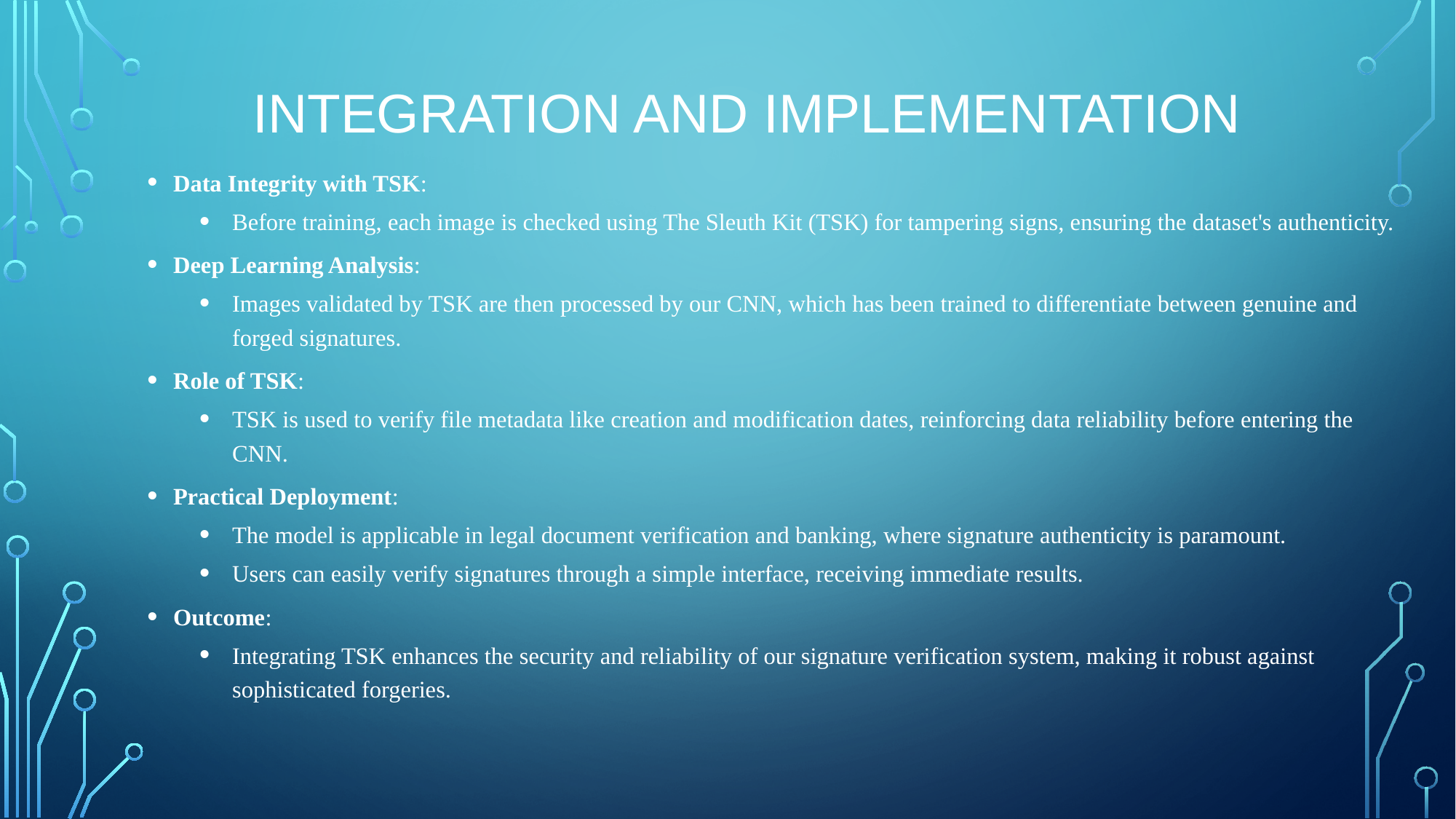

# Integration and Implementation
Data Integrity with TSK:
Before training, each image is checked using The Sleuth Kit (TSK) for tampering signs, ensuring the dataset's authenticity.
Deep Learning Analysis:
Images validated by TSK are then processed by our CNN, which has been trained to differentiate between genuine and forged signatures.
Role of TSK:
TSK is used to verify file metadata like creation and modification dates, reinforcing data reliability before entering the CNN.
Practical Deployment:
The model is applicable in legal document verification and banking, where signature authenticity is paramount.
Users can easily verify signatures through a simple interface, receiving immediate results.
Outcome:
Integrating TSK enhances the security and reliability of our signature verification system, making it robust against sophisticated forgeries.